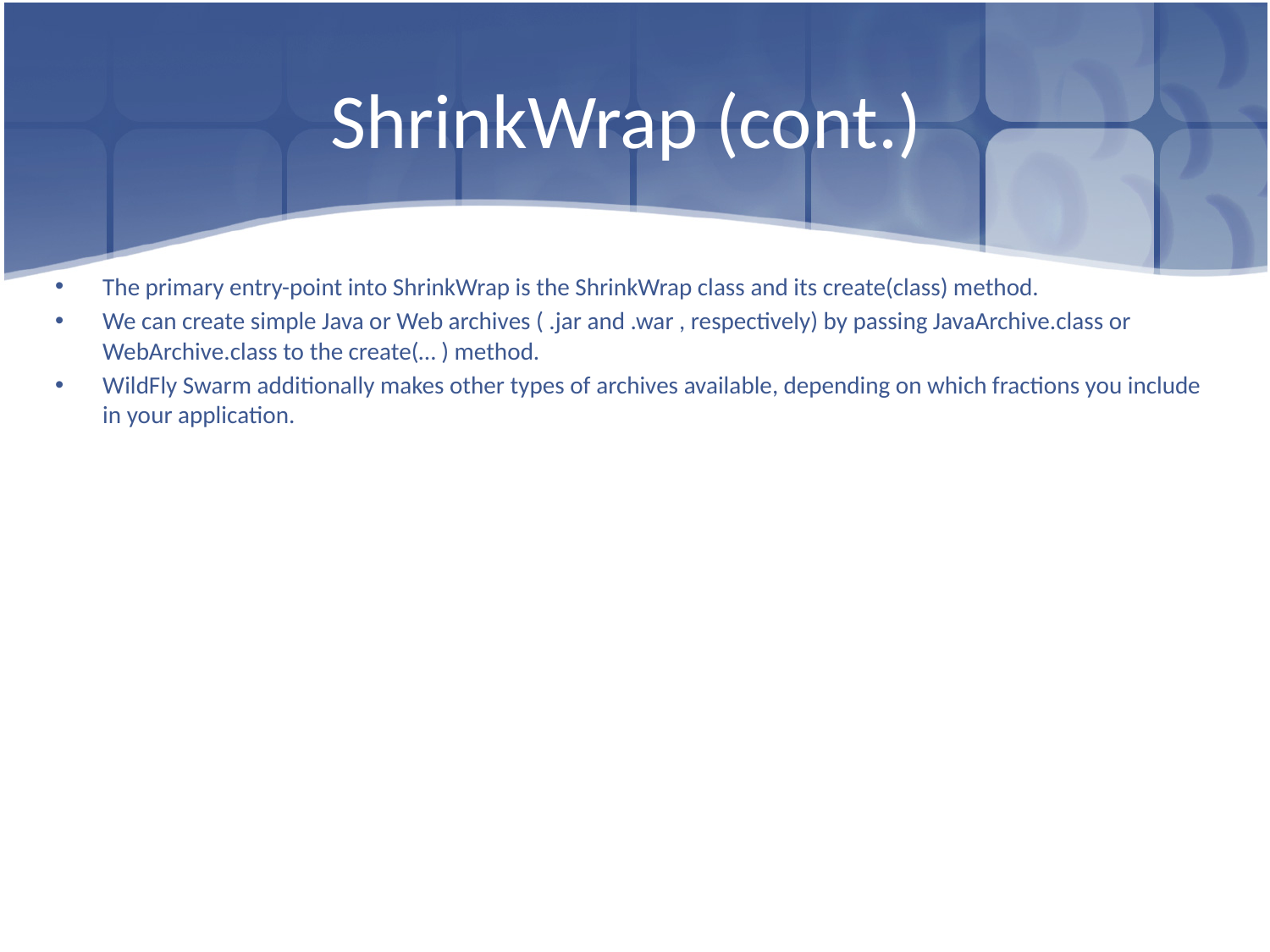

# ShrinkWrap (cont.)
The primary entry-point into ShrinkWrap is the ShrinkWrap class and its create(class) method.
We can create simple Java or Web archives ( .jar and .war , respectively) by passing JavaArchive.class or WebArchive.class to the create(… ) method.
WildFly Swarm additionally makes other types of archives available, depending on which fractions you include in your application.